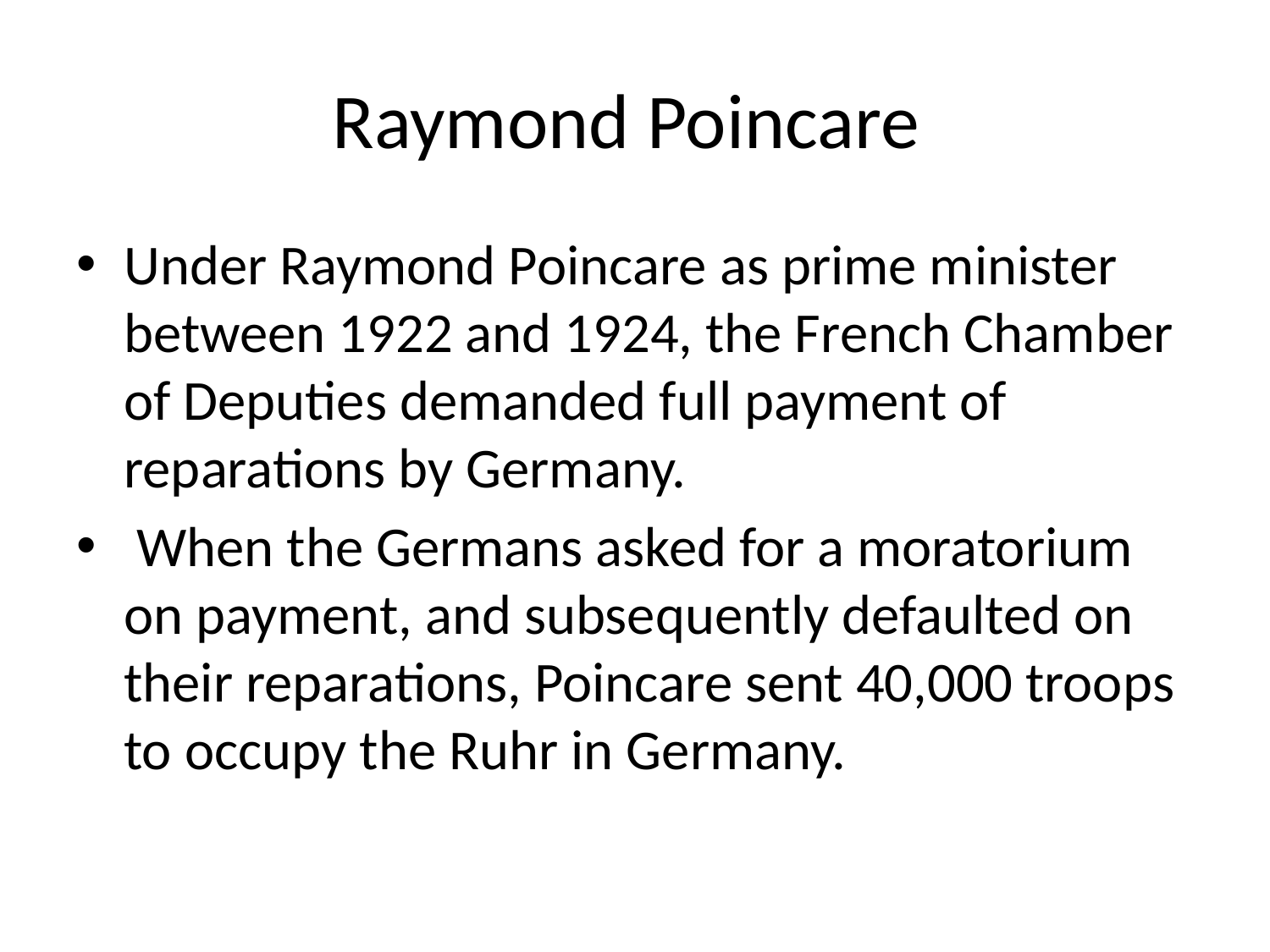

# Raymond Poincare
Under Raymond Poincare as prime minister between 1922 and 1924, the French Chamber of Deputies demanded full payment of reparations by Germany.
 When the Germans asked for a moratorium on payment, and subsequently defaulted on their reparations, Poincare sent 40,000 troops to occupy the Ruhr in Germany.